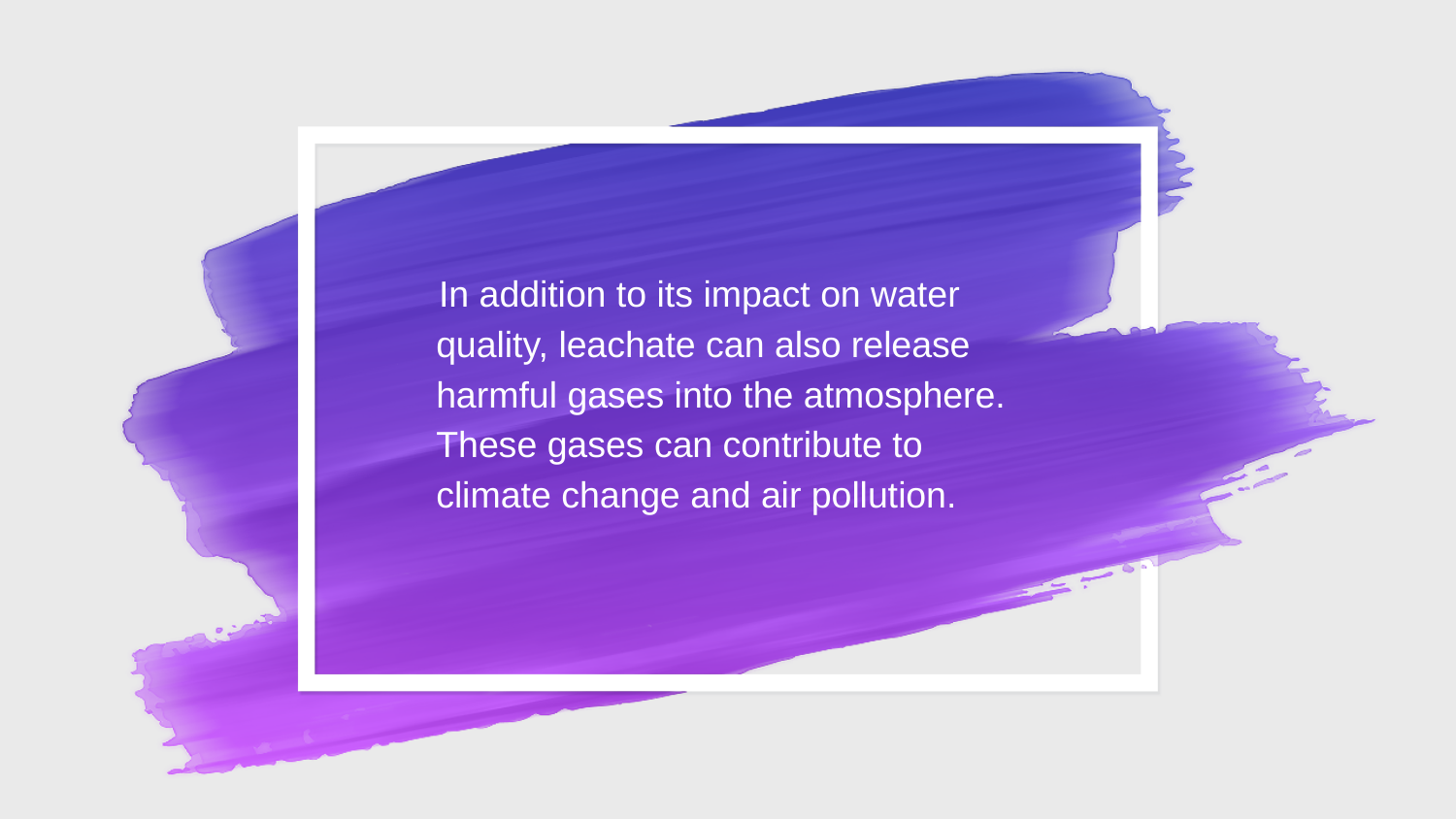

In addition to its impact on water quality, leachate can also release harmful gases into the atmosphere. These gases can contribute to climate change and air pollution.